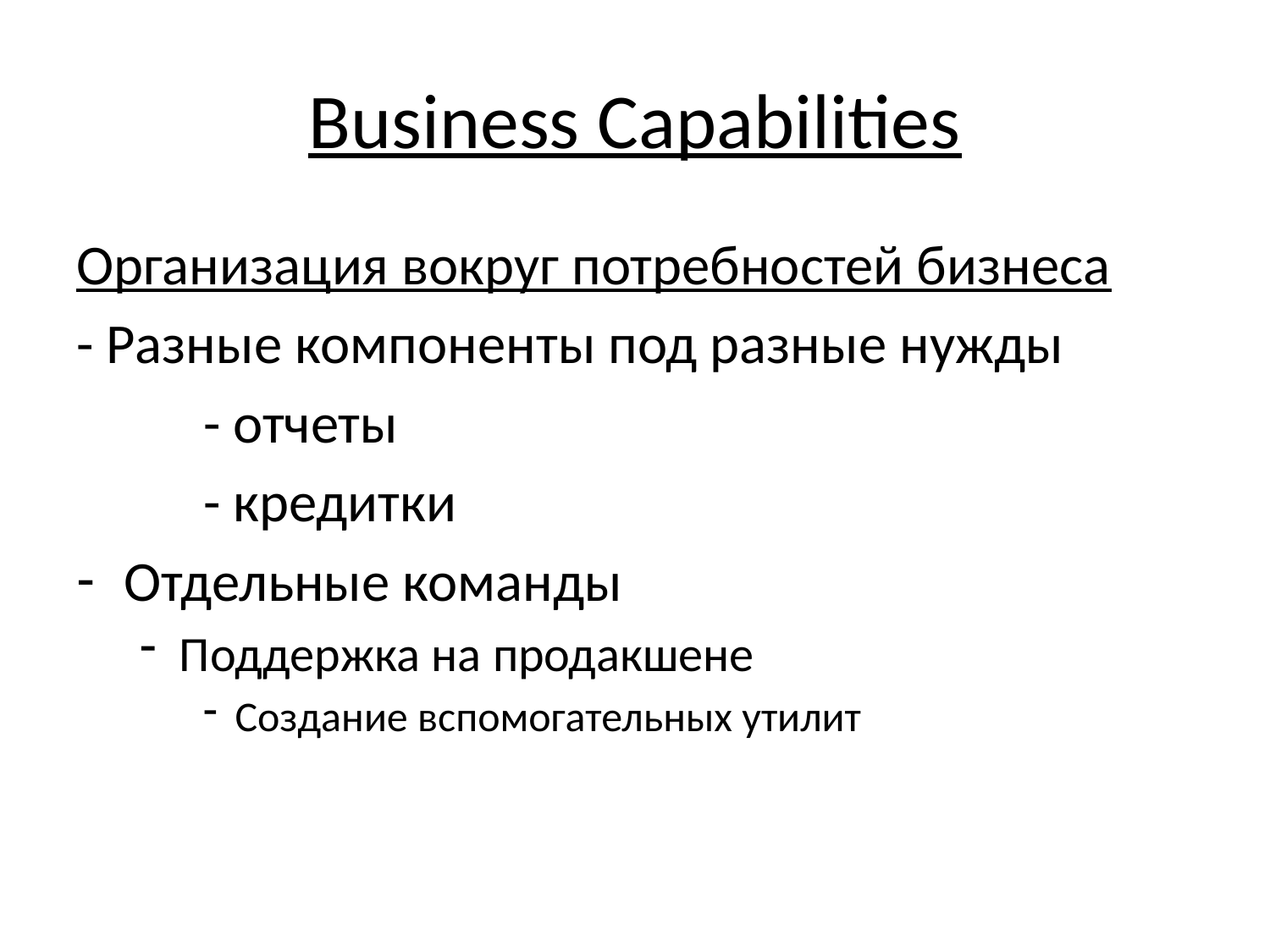

# Business Capabilities
Организация вокруг потребностей бизнеса
- Разные компоненты под разные нужды
	- отчеты
	- кредитки
Отдельные команды
Поддержка на продакшене
Создание вспомогательных утилит